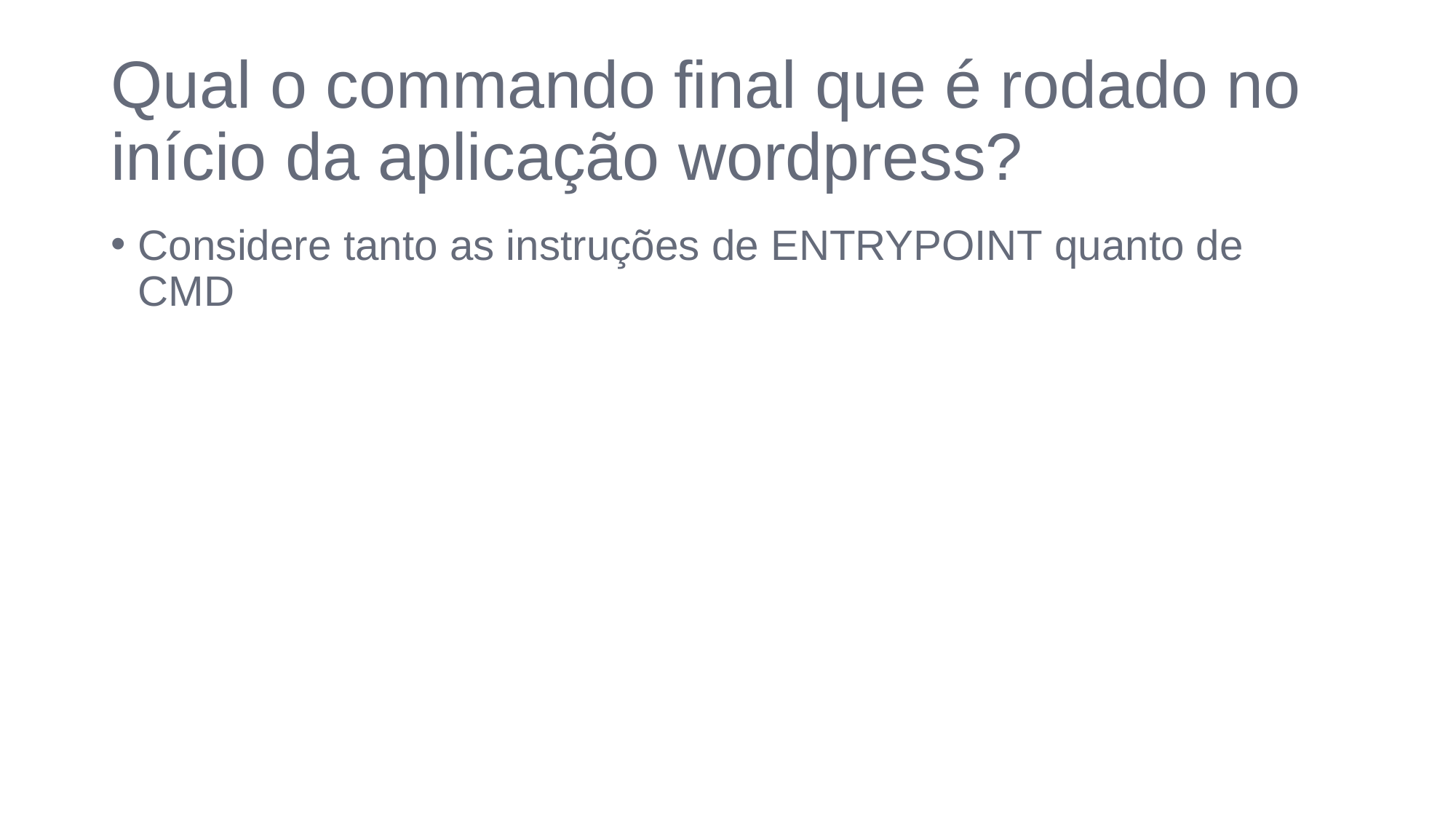

# Qual o commando final que é rodado no início da aplicação wordpress?
Considere tanto as instruções de ENTRYPOINT quanto de	 CMD